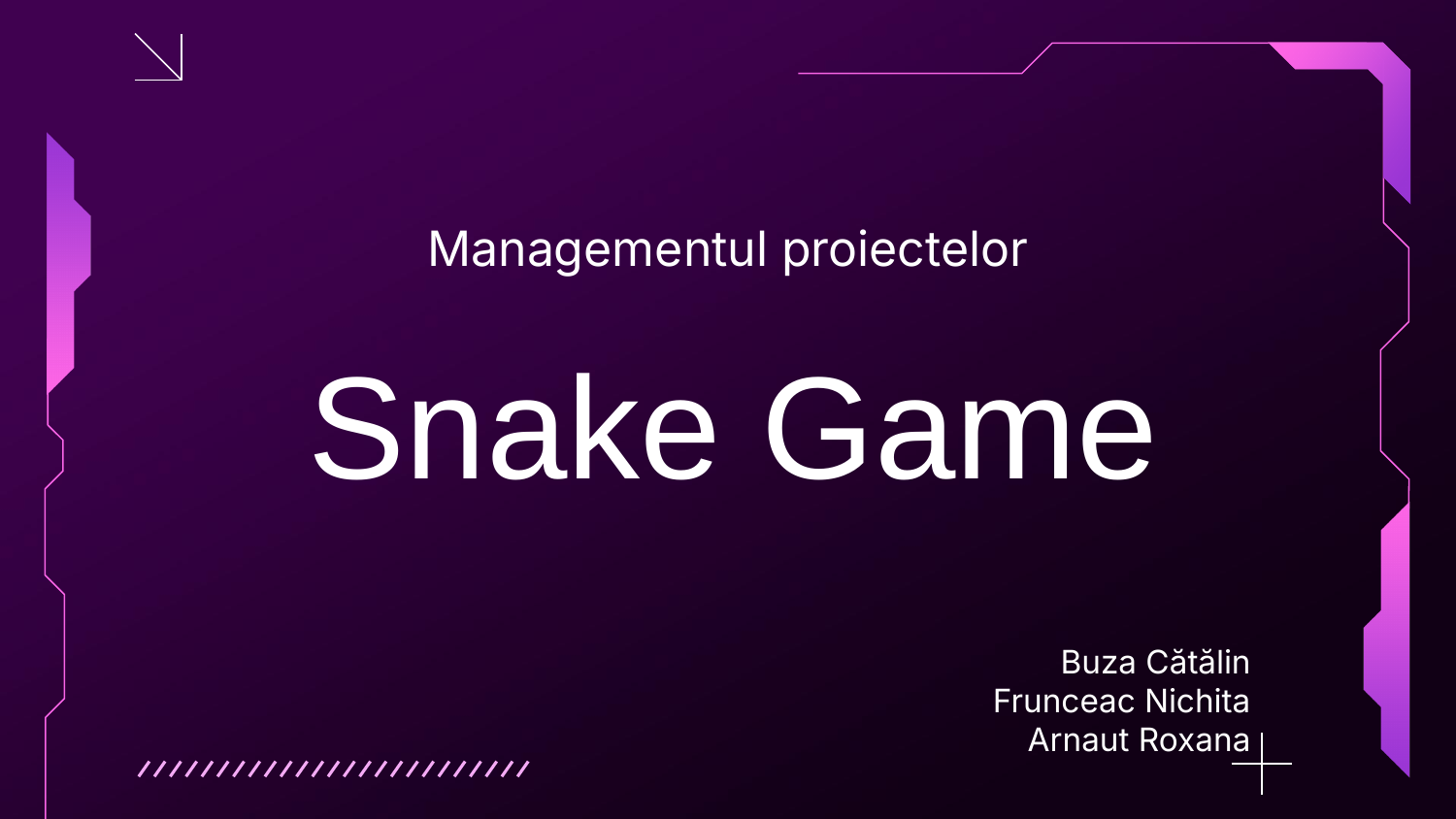

Managementul proiectelor
# Snake Game
Buza Cătălin
Frunceac Nichita
Arnaut Roxana